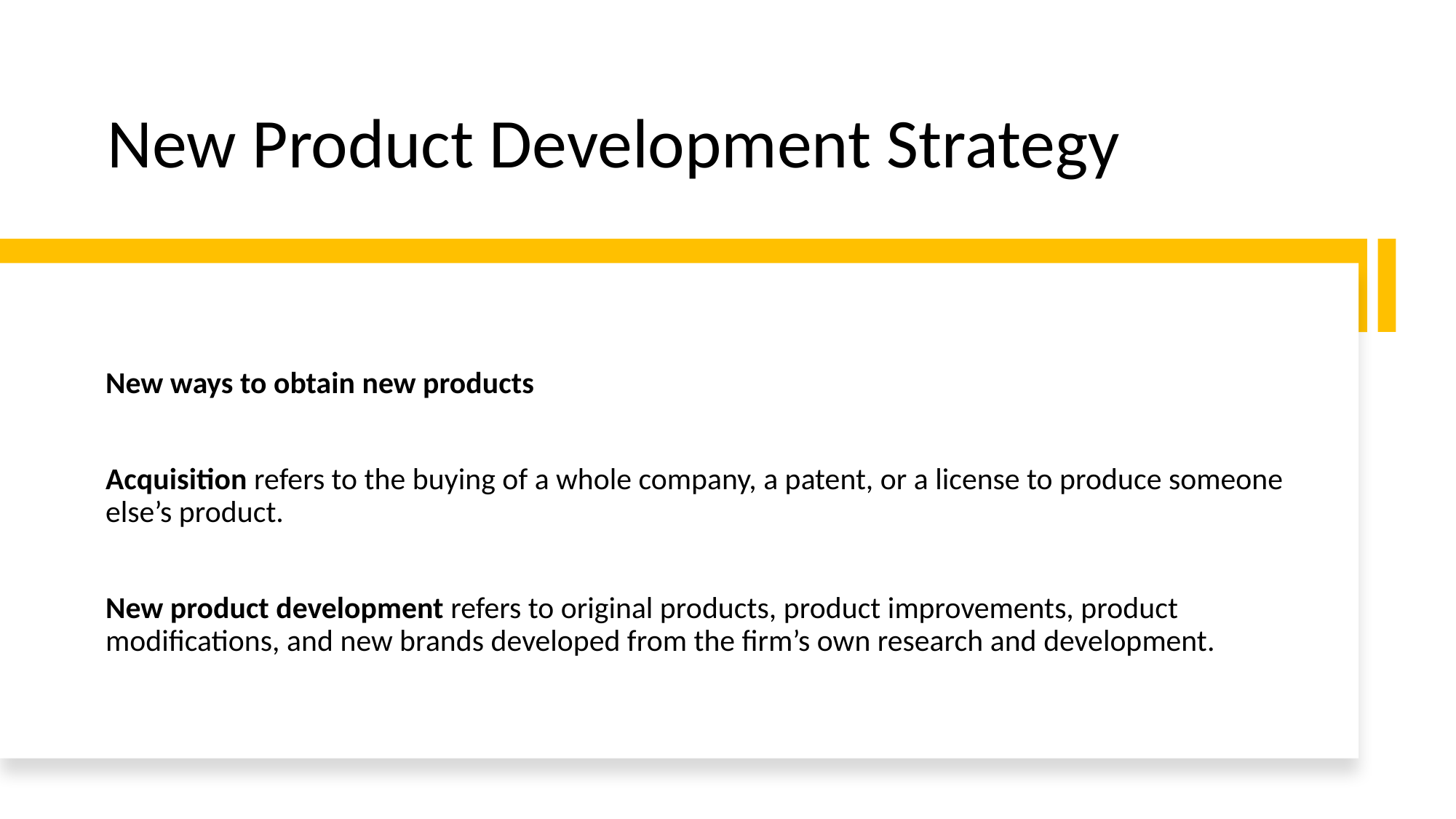

# New Product Development Strategy

New ways to obtain new products

Acquisition refers to the buying of a whole company, a patent, or a license to produce someone else’s product.

New product development refers to original products, product improvements, product modifications, and new brands developed from the firm’s own research and development.